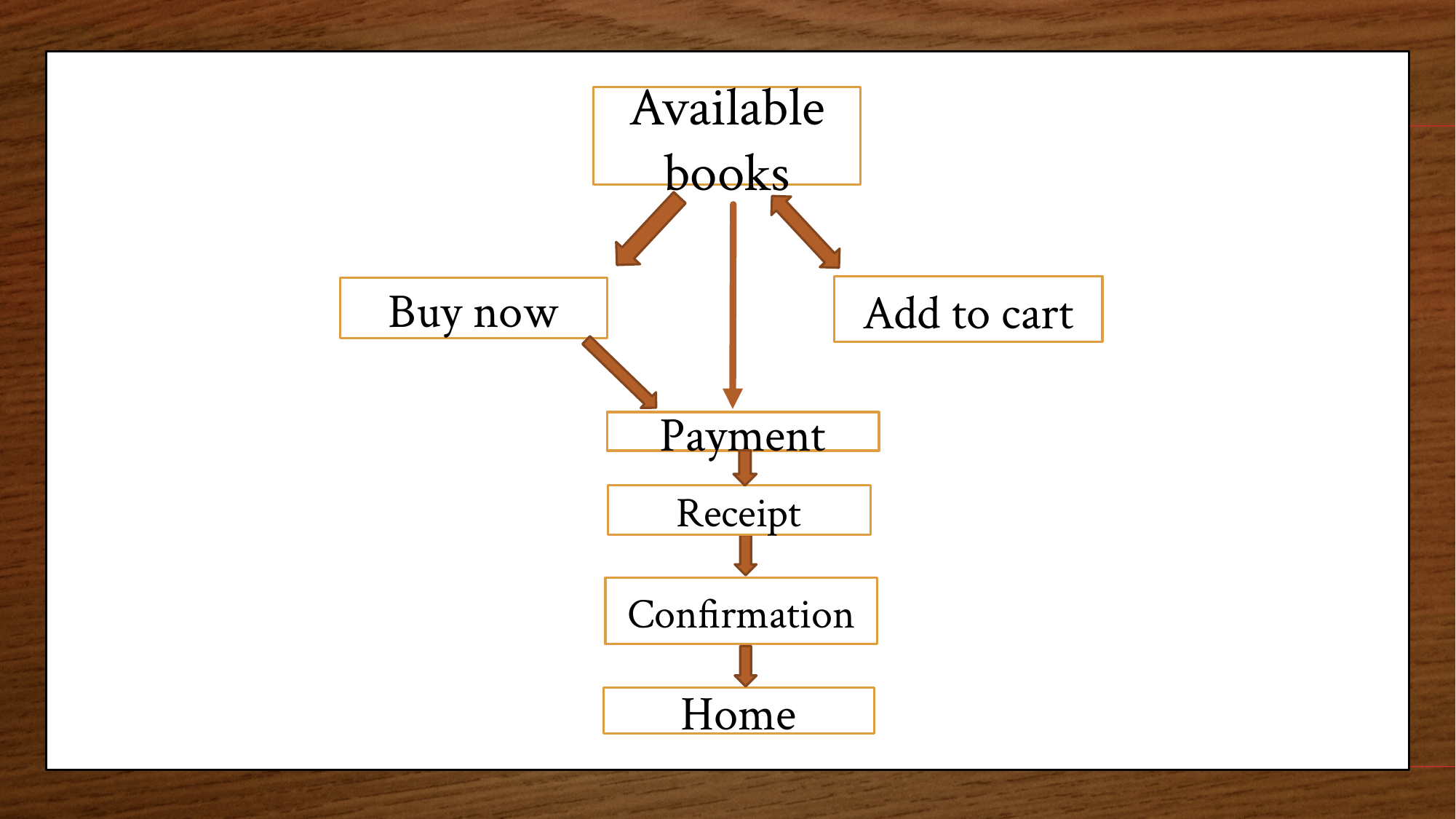

Available books

Add to cart
Buy now

Payment

Receipt

Confirmation

Home